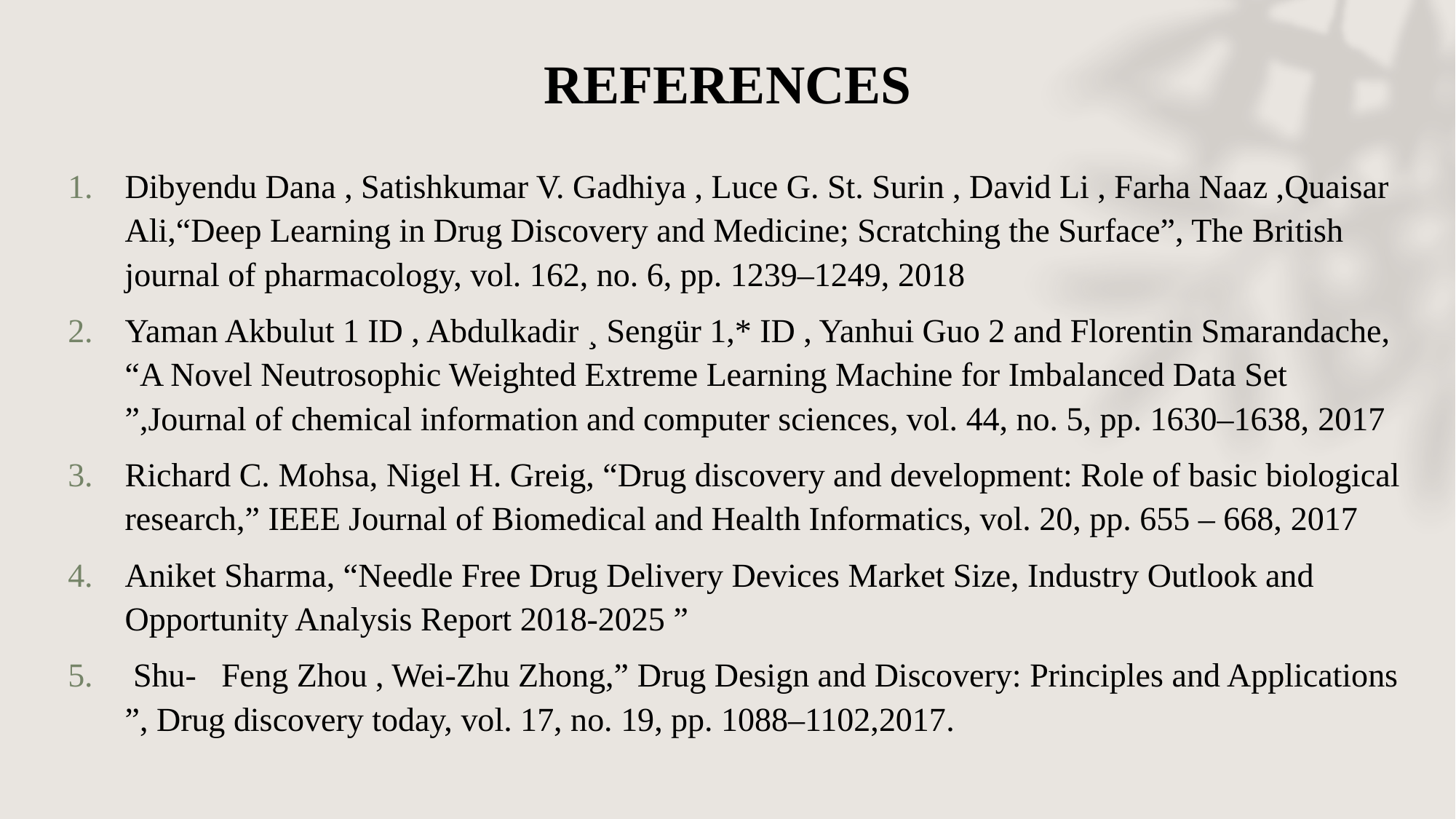

# REFERENCES
Dibyendu Dana , Satishkumar V. Gadhiya , Luce G. St. Surin , David Li , Farha Naaz ,Quaisar Ali,“Deep Learning in Drug Discovery and Medicine; Scratching the Surface”, The British journal of pharmacology, vol. 162, no. 6, pp. 1239–1249, 2018
Yaman Akbulut 1 ID , Abdulkadir ¸ Sengür 1,* ID , Yanhui Guo 2 and Florentin Smarandache, “A Novel Neutrosophic Weighted Extreme Learning Machine for Imbalanced Data Set ”,Journal of chemical information and computer sciences, vol. 44, no. 5, pp. 1630–1638, 2017
Richard C. Mohsa, Nigel H. Greig, “Drug discovery and development: Role of basic biological research,” IEEE Journal of Biomedical and Health Informatics, vol. 20, pp. 655 – 668, 2017
Aniket Sharma, “Needle Free Drug Delivery Devices Market Size, Industry Outlook and Opportunity Analysis Report 2018-2025 ”
 Shu-   Feng Zhou , Wei-Zhu Zhong,” Drug Design and Discovery: Principles and Applications ”, Drug discovery today, vol. 17, no. 19, pp. 1088–1102,2017.